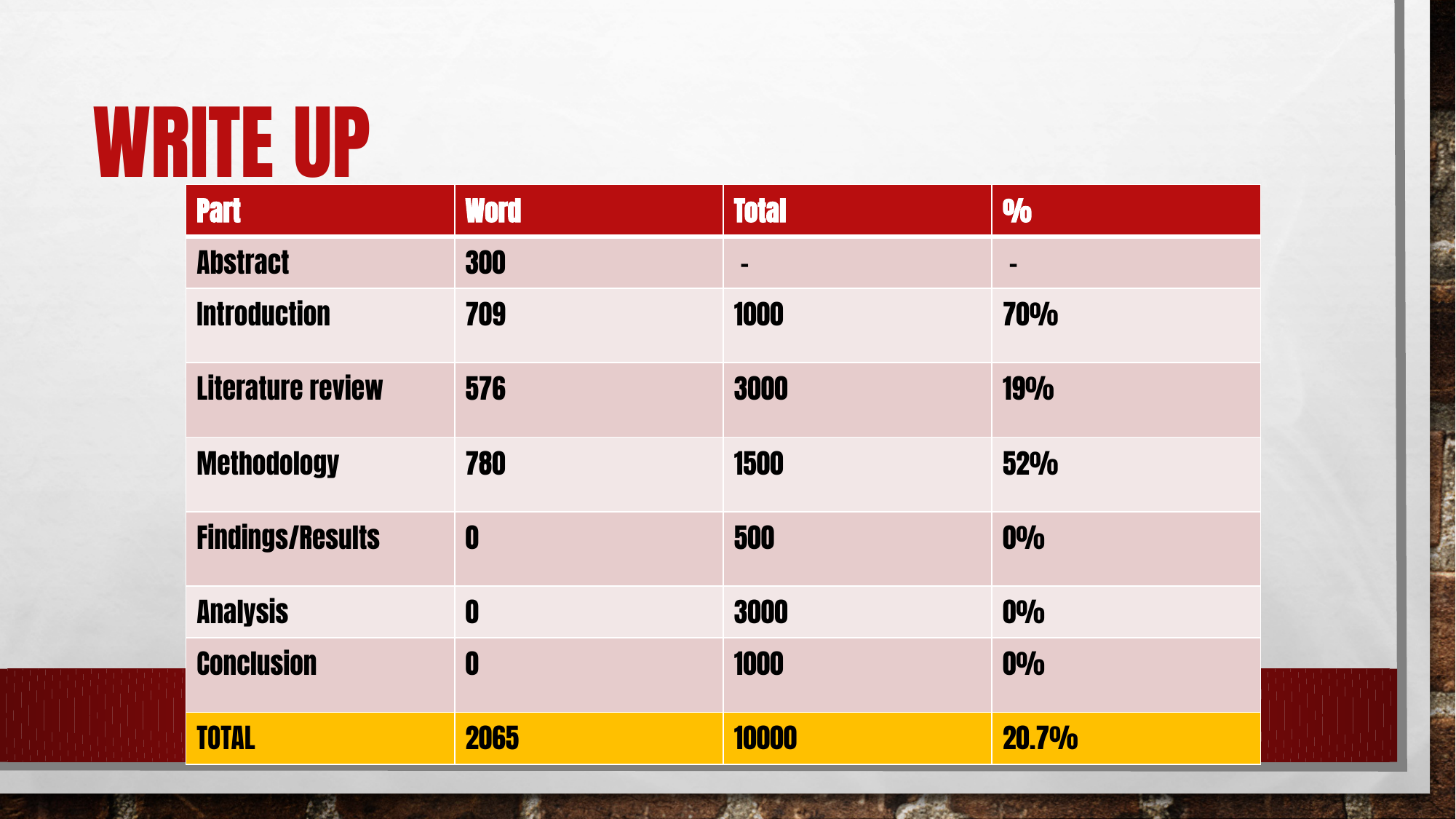

# Write up
| Part | Word | Total | % |
| --- | --- | --- | --- |
| Abstract | 300 | - | - |
| Introduction | 709 | 1000 | 70% |
| Literature review | 576 | 3000 | 19% |
| Methodology | 780 | 1500 | 52% |
| Findings/Results | 0 | 500 | 0% |
| Analysis | 0 | 3000 | 0% |
| Conclusion | 0 | 1000 | 0% |
| TOTAL | 2065 | 10000 | 20.7% |